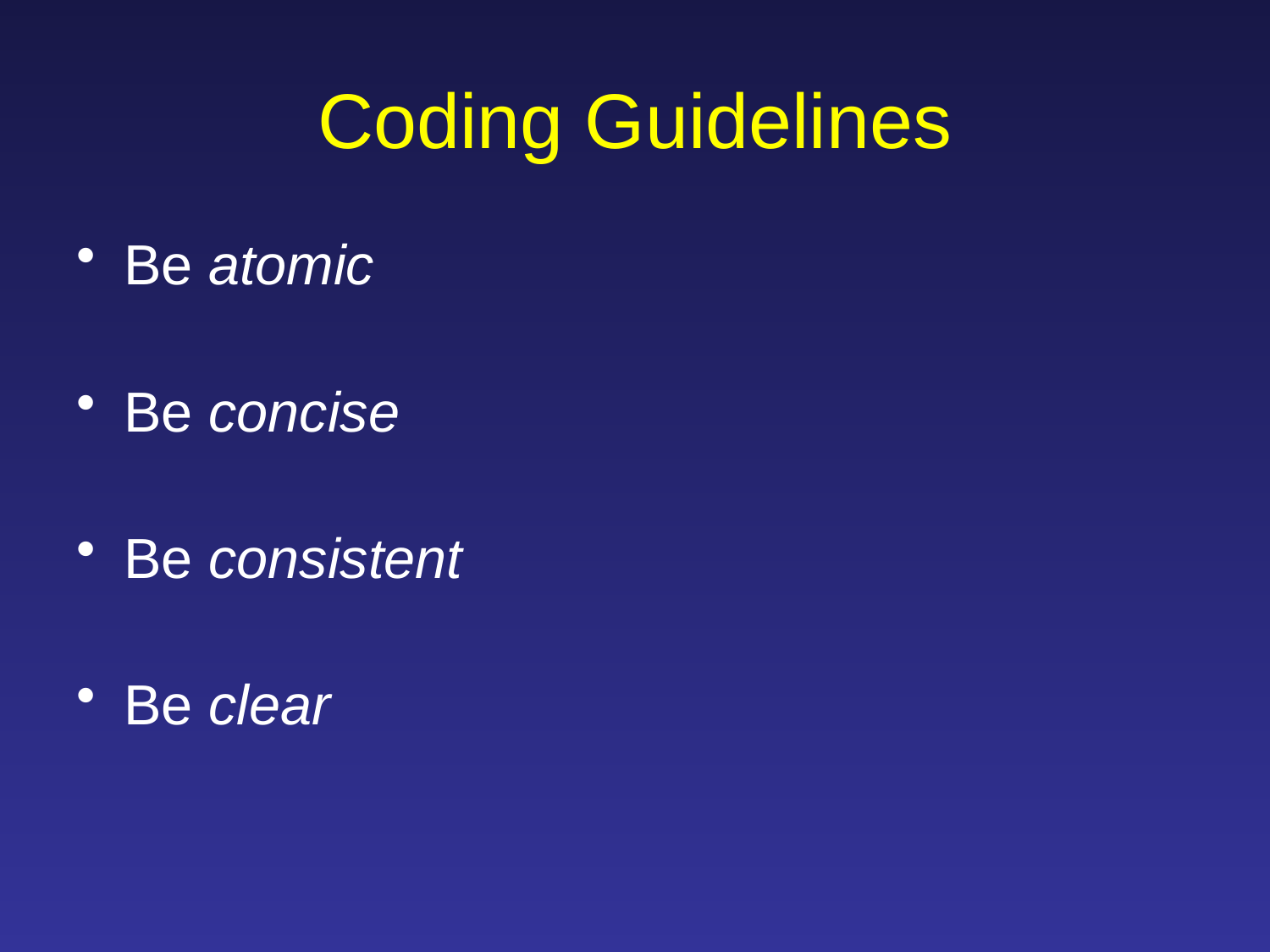

Coding Guidelines
Be atomic
Be concise
Be consistent
Be clear